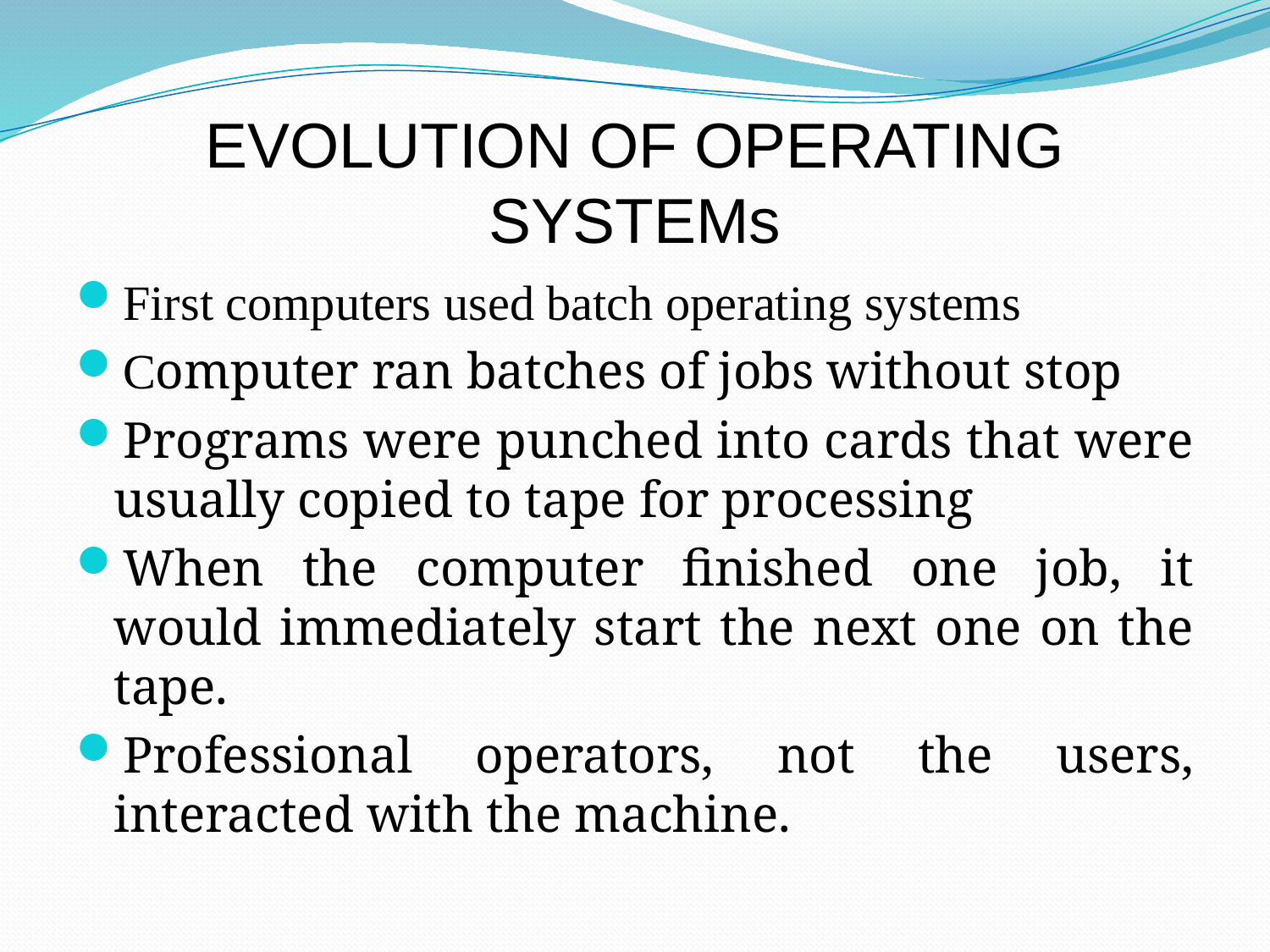

# EVOLUTION OF OPERATING SYSTEMs
First computers used batch operating systems
Computer ran batches of jobs without stop
Programs were punched into cards that were usually copied to tape for processing
When the computer finished one job, it would immediately start the next one on the tape.
Professional operators, not the users, interacted with the machine.